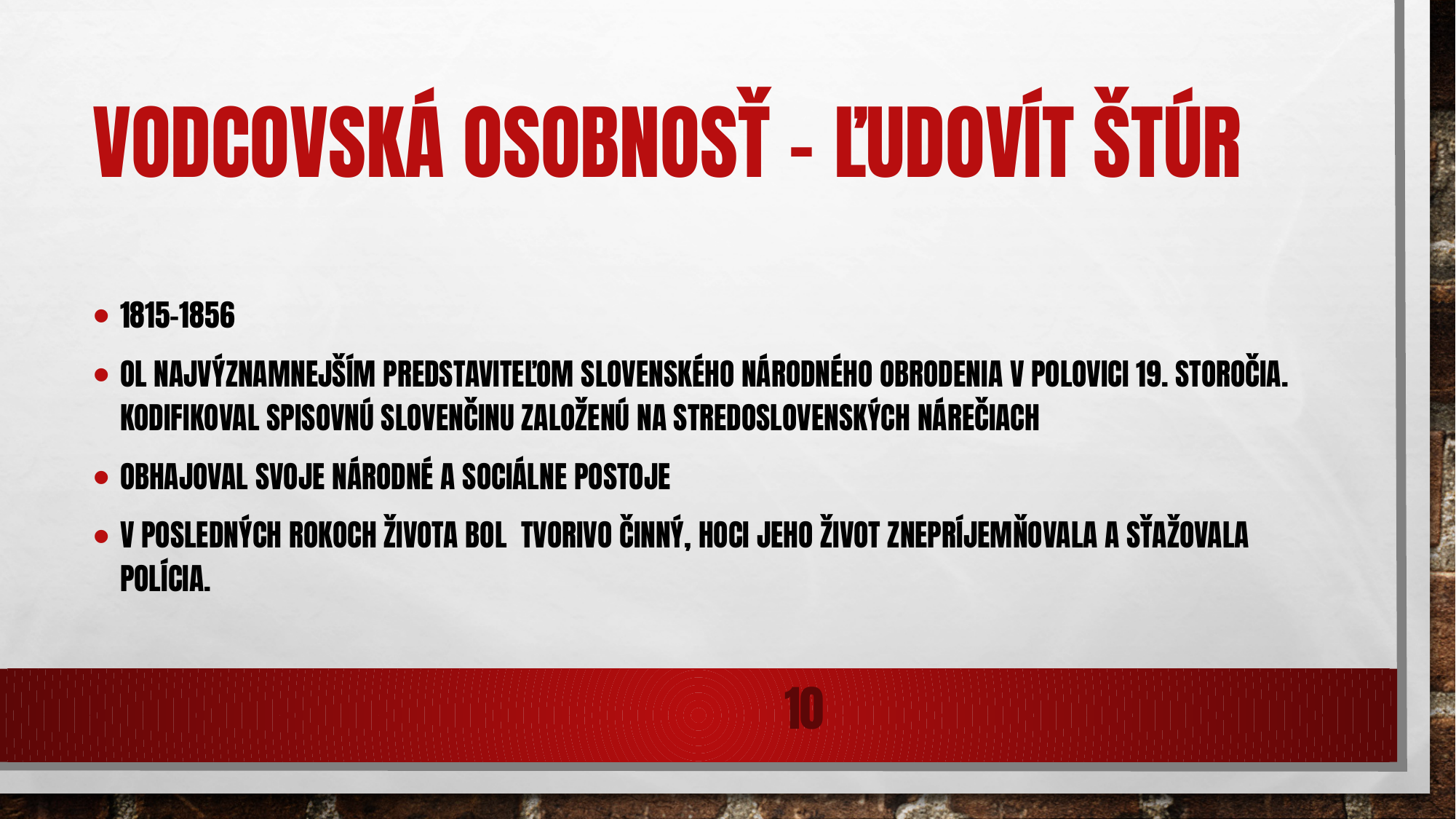

# Vodcovská osobnosť – Ľudovít Štúr
1815-1856
ol najvýznamnejším predstaviteľom slovenského národného obrodenia v polovici 19. storočia. Kodifikoval spisovnú slovenčinu založenú na stredoslovenských nárečiach
obhajoval svoje národné a sociálne postoje
V posledných rokoch života bol  tvorivo činný, hoci jeho život znepríjemňovala a sťažovala polícia.
10